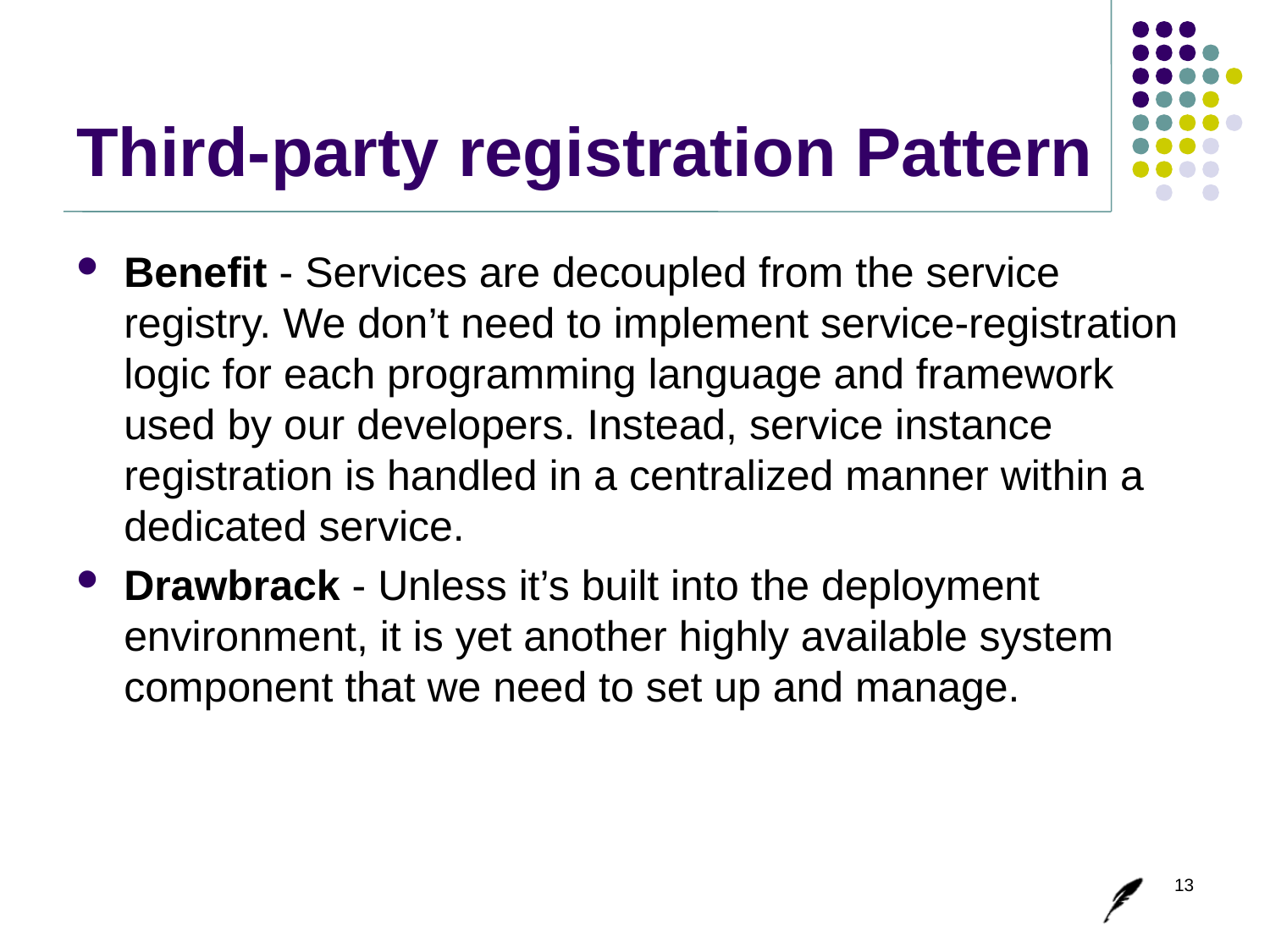

# Third-party registration Pattern
Benefit - Services are decoupled from the service registry. We don’t need to implement service‑registration logic for each programming language and framework used by our developers. Instead, service instance registration is handled in a centralized manner within a dedicated service.
Drawbrack - Unless it’s built into the deployment environment, it is yet another highly available system component that we need to set up and manage.

13